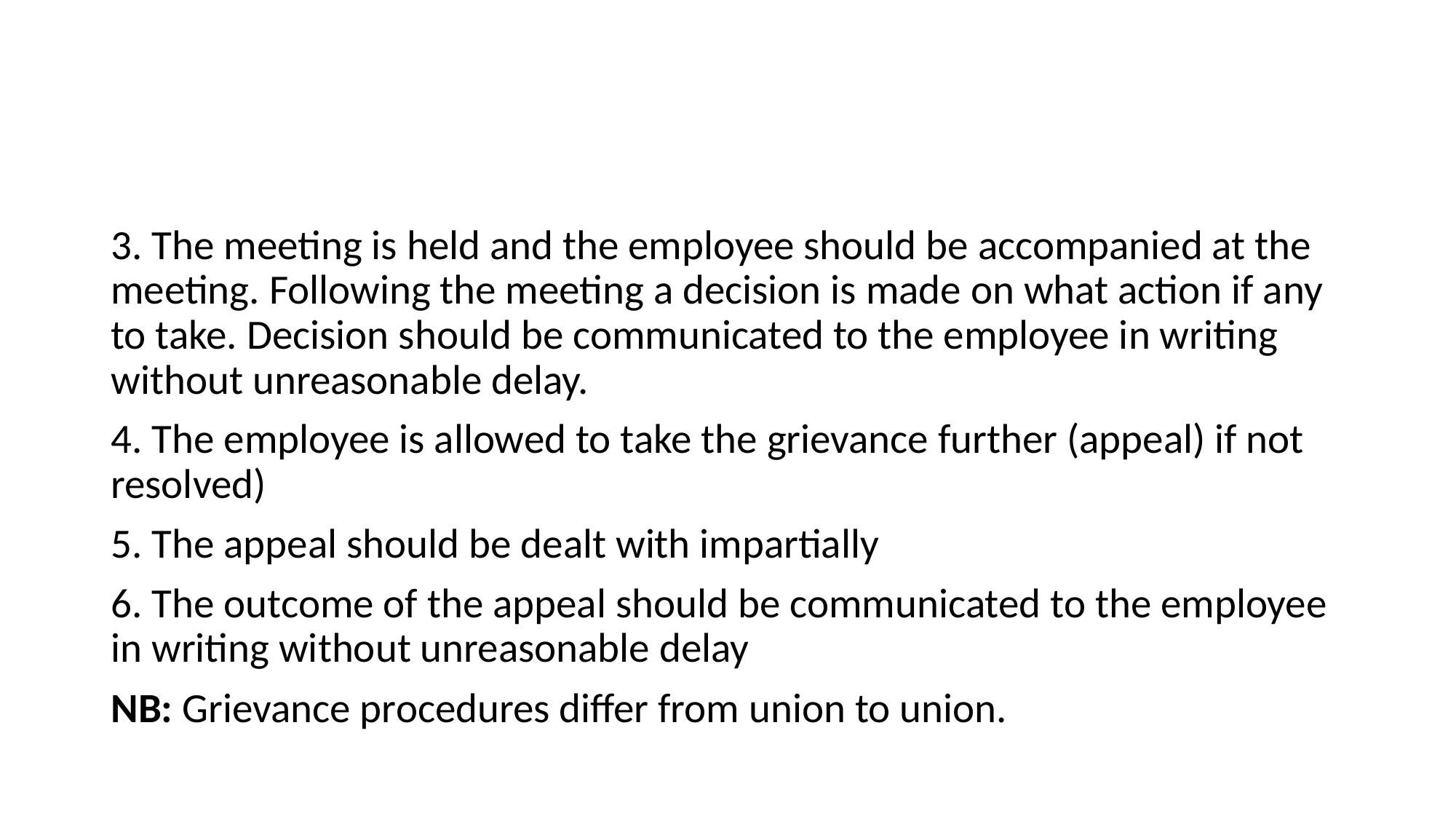

#
3. The meeting is held and the employee should be accompanied at the meeting. Following the meeting a decision is made on what action if any to take. Decision should be communicated to the employee in writing without unreasonable delay.
4. The employee is allowed to take the grievance further (appeal) if not resolved)
5. The appeal should be dealt with impartially
6. The outcome of the appeal should be communicated to the employee in writing without unreasonable delay
NB: Grievance procedures differ from union to union.